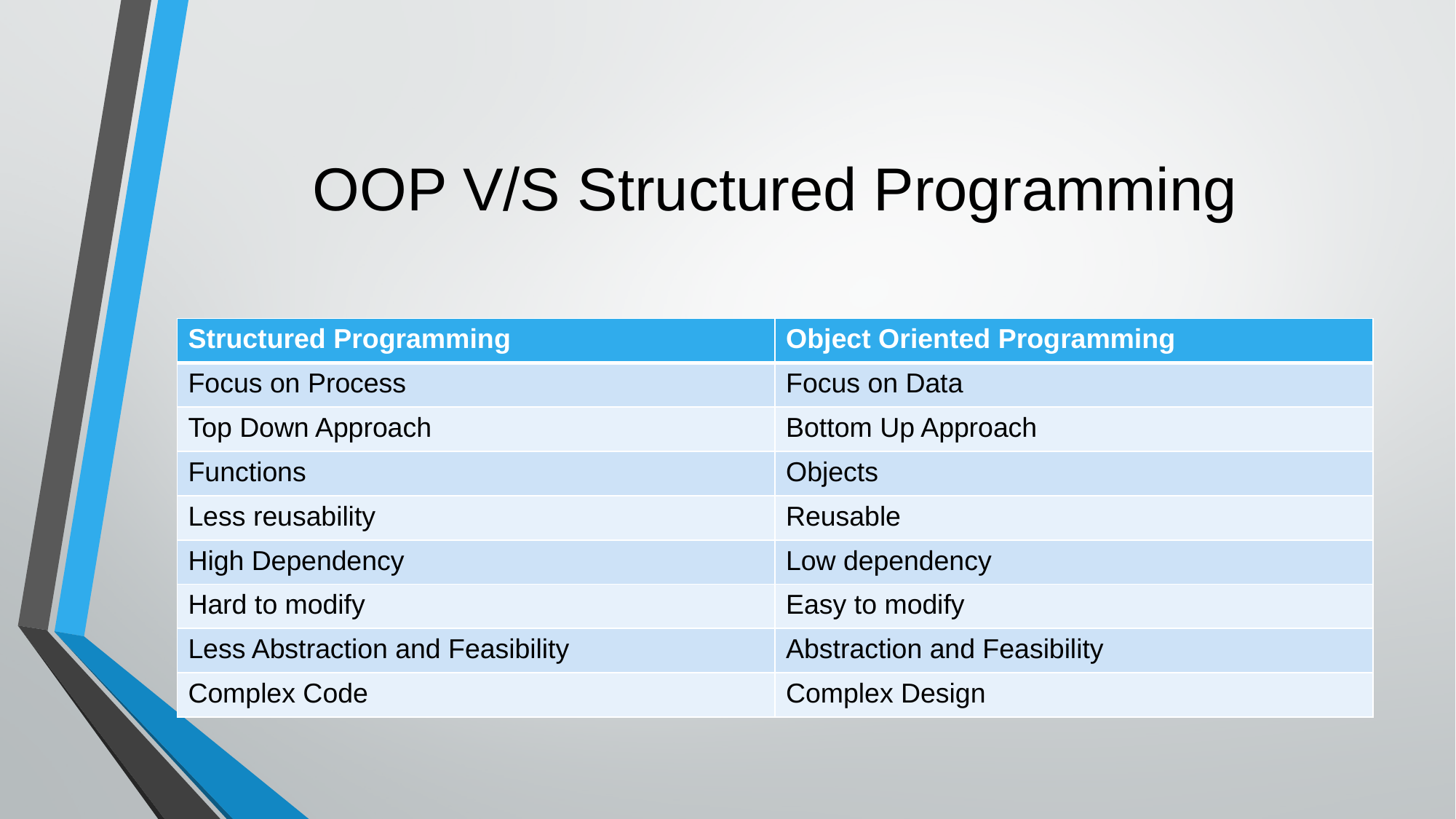

# OOP V/S Structured Programming
| Structured Programming | Object Oriented Programming |
| --- | --- |
| Focus on Process | Focus on Data |
| Top Down Approach | Bottom Up Approach |
| Functions | Objects |
| Less reusability | Reusable |
| High Dependency | Low dependency |
| Hard to modify | Easy to modify |
| Less Abstraction and Feasibility | Abstraction and Feasibility |
| Complex Code | Complex Design |